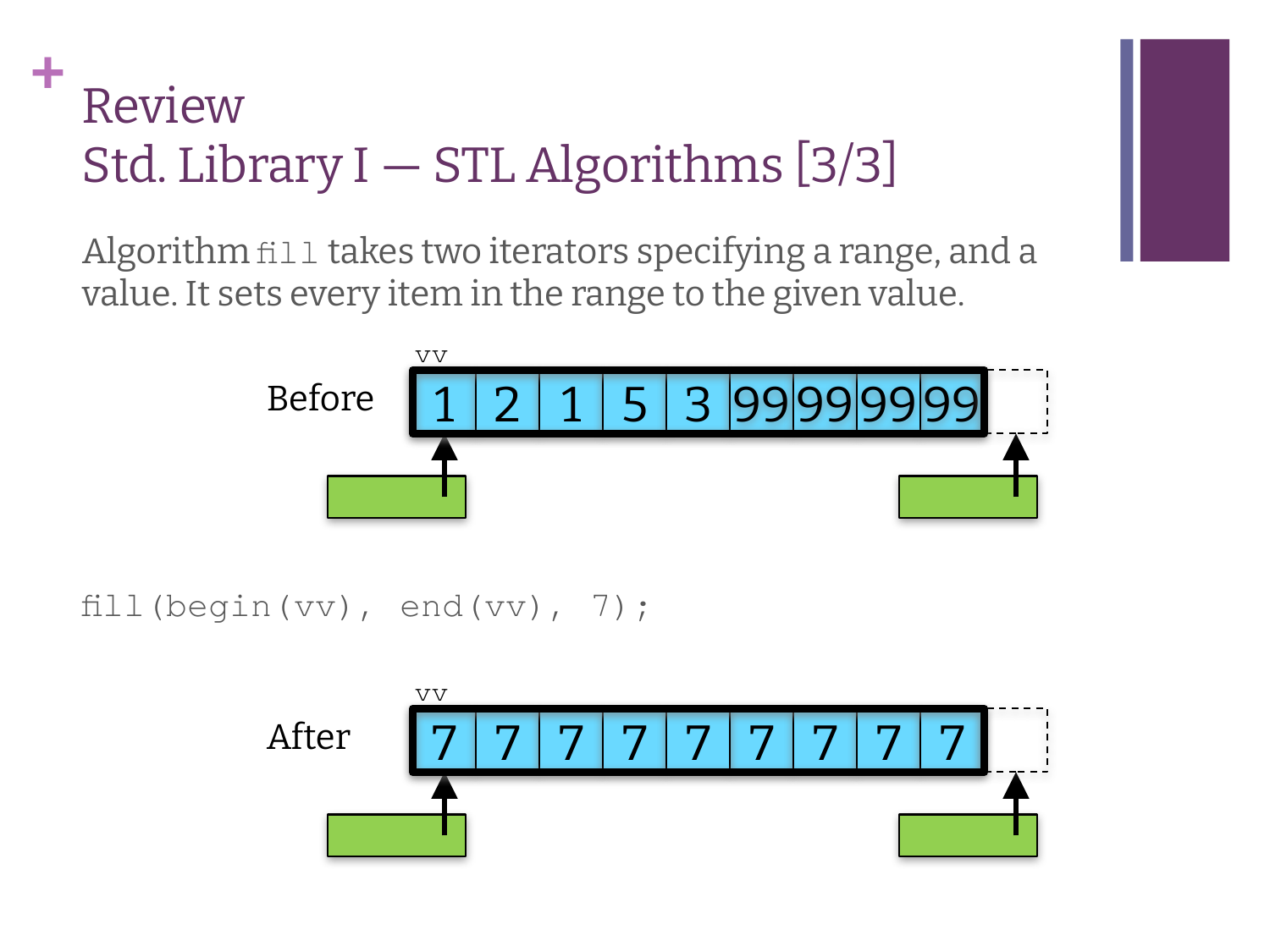

# Review Std. Library I — STL Algorithms [3/3]
Algorithm fill takes two iterators specifying a range, and a value. It sets every item in the range to the given value.

fill(begin(vv), end(vv), 7);
vv
Before
1

2
1
5
3
99

99

99

99

vv
After
7

7
7
7
7
7
7
7
7